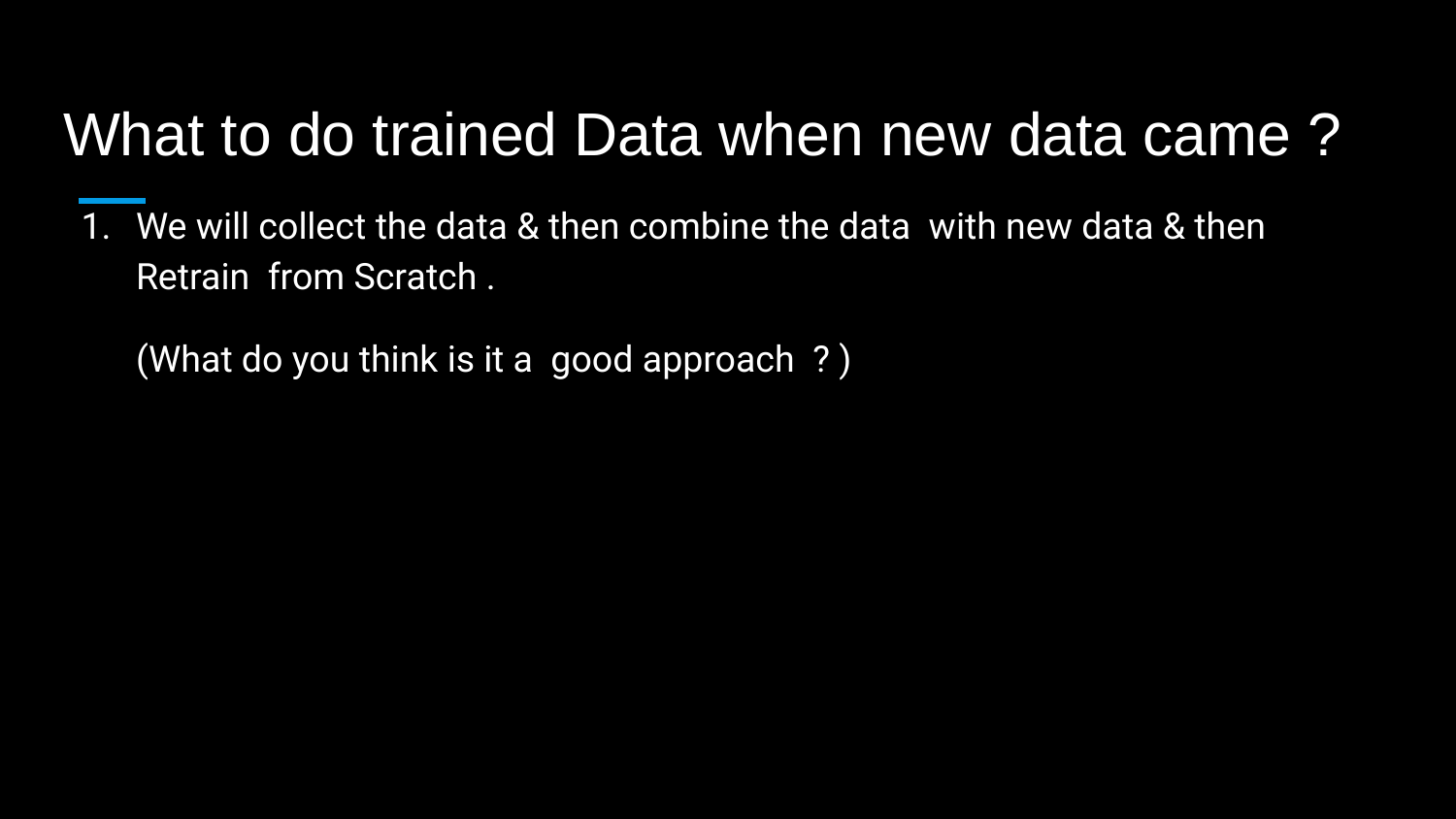

# What to do trained Data when new data came ?
We will collect the data & then combine the data  with new data & then Retrain  from Scratch .
(What do you think is it a  good approach  ? )